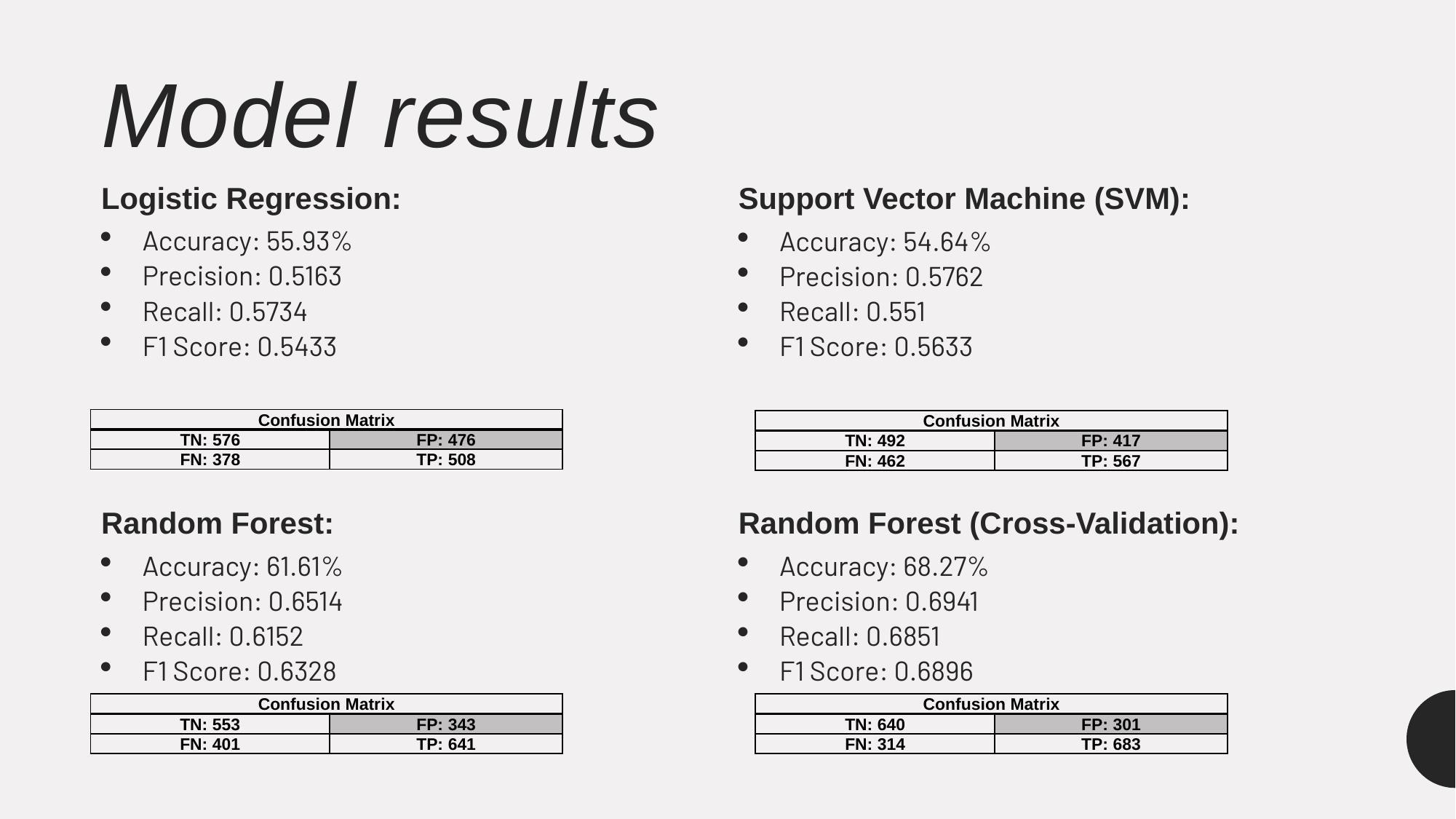

# Model results
Logistic Regression:
Accuracy: 55.93%
Precision: 0.5163
Recall: 0.5734
F1 Score: 0.5433

Support Vector Machine (SVM):
Accuracy: 54.64%
Precision: 0.5762
Recall: 0.551
F1 Score: 0.5633

| Confusion Matrix |  |
| --- | --- |
| TN: 576 | FP: 476 |
| FN: 378 | TP: 508 |
| Confusion Matrix |  |
| --- | --- |
| TN: 492 | FP: 417 |
| FN: 462 | TP: 567 |
Random Forest (Cross-Validation):
Accuracy: 68.27%
Precision: 0.6941
Recall: 0.6851
F1 Score: 0.6896

Random Forest:
Accuracy: 61.61%
Precision: 0.6514
Recall: 0.6152
F1 Score: 0.6328

| Confusion Matrix |  |
| --- | --- |
| TN: 553 | FP: 343 |
| FN: 401 | TP: 641 |
| Confusion Matrix |  |
| --- | --- |
| TN: 640 | FP: 301 |
| FN: 314 | TP: 683 |